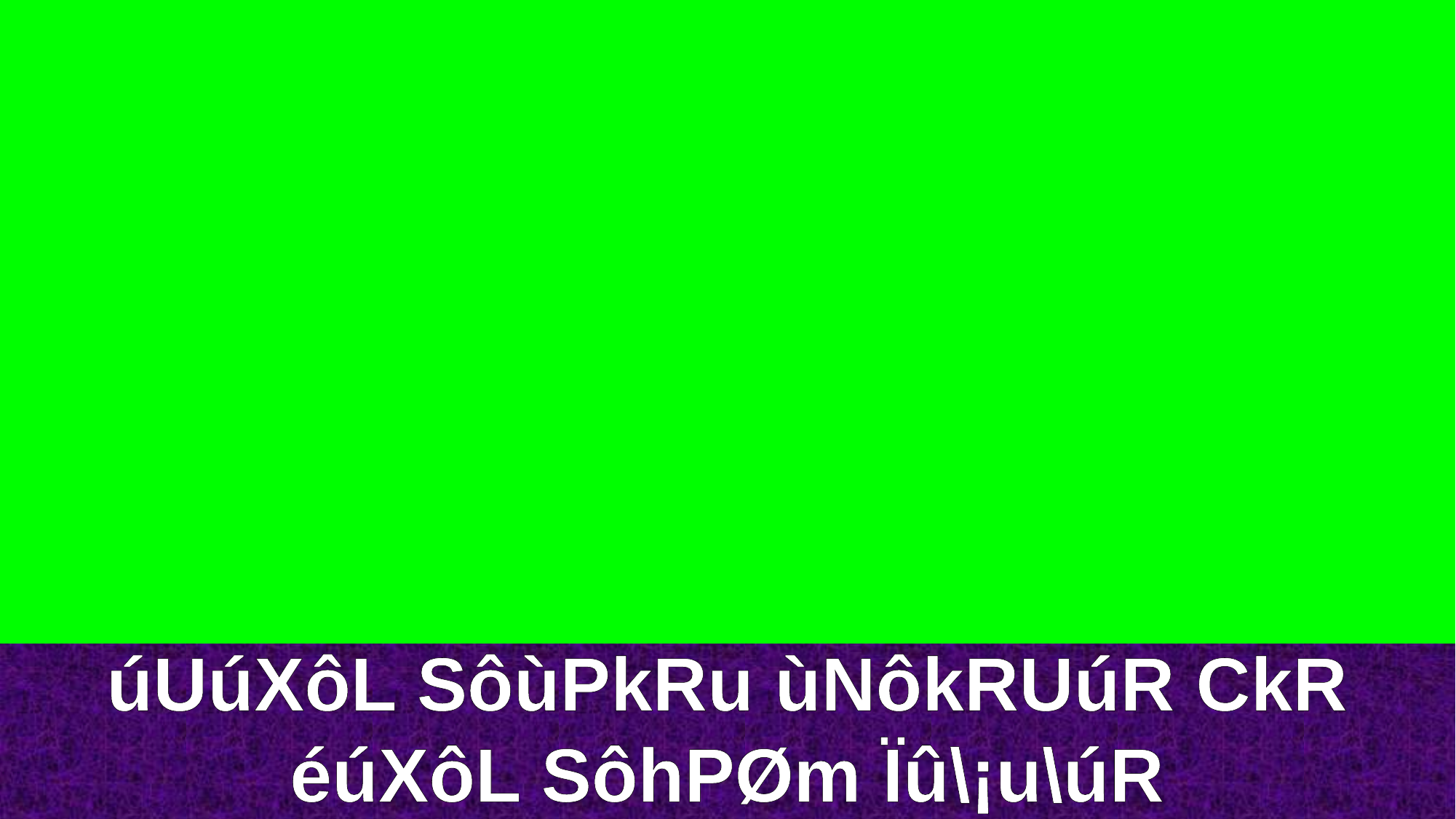

úUúXôL SôùPkRu ùNôkRUúR CkR
éúXôL SôhPØm Ïû\¡u\úR